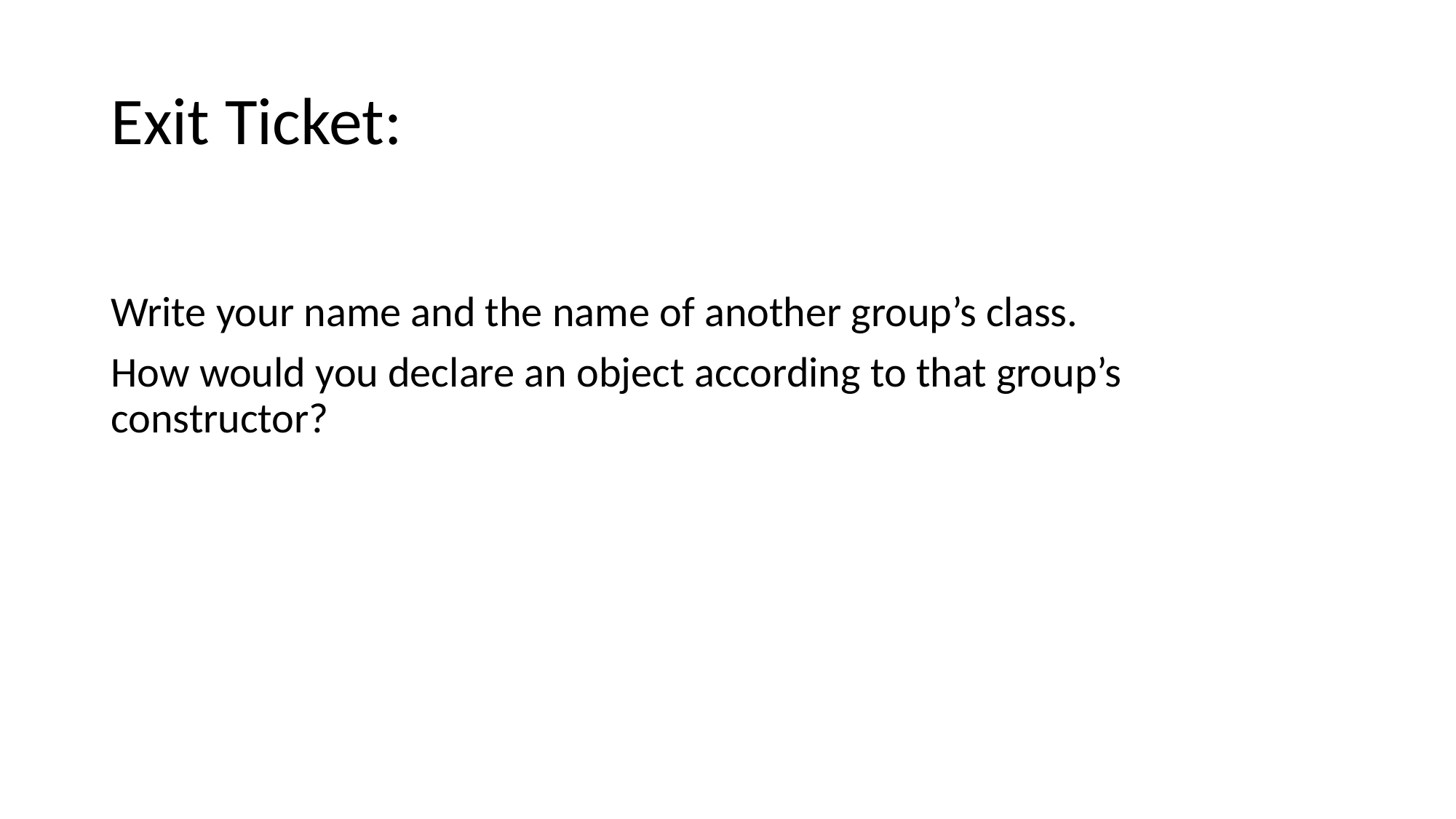

# Exit Ticket:

Write your name and the name of another group’s class.
How would you declare an object according to that group’s constructor?